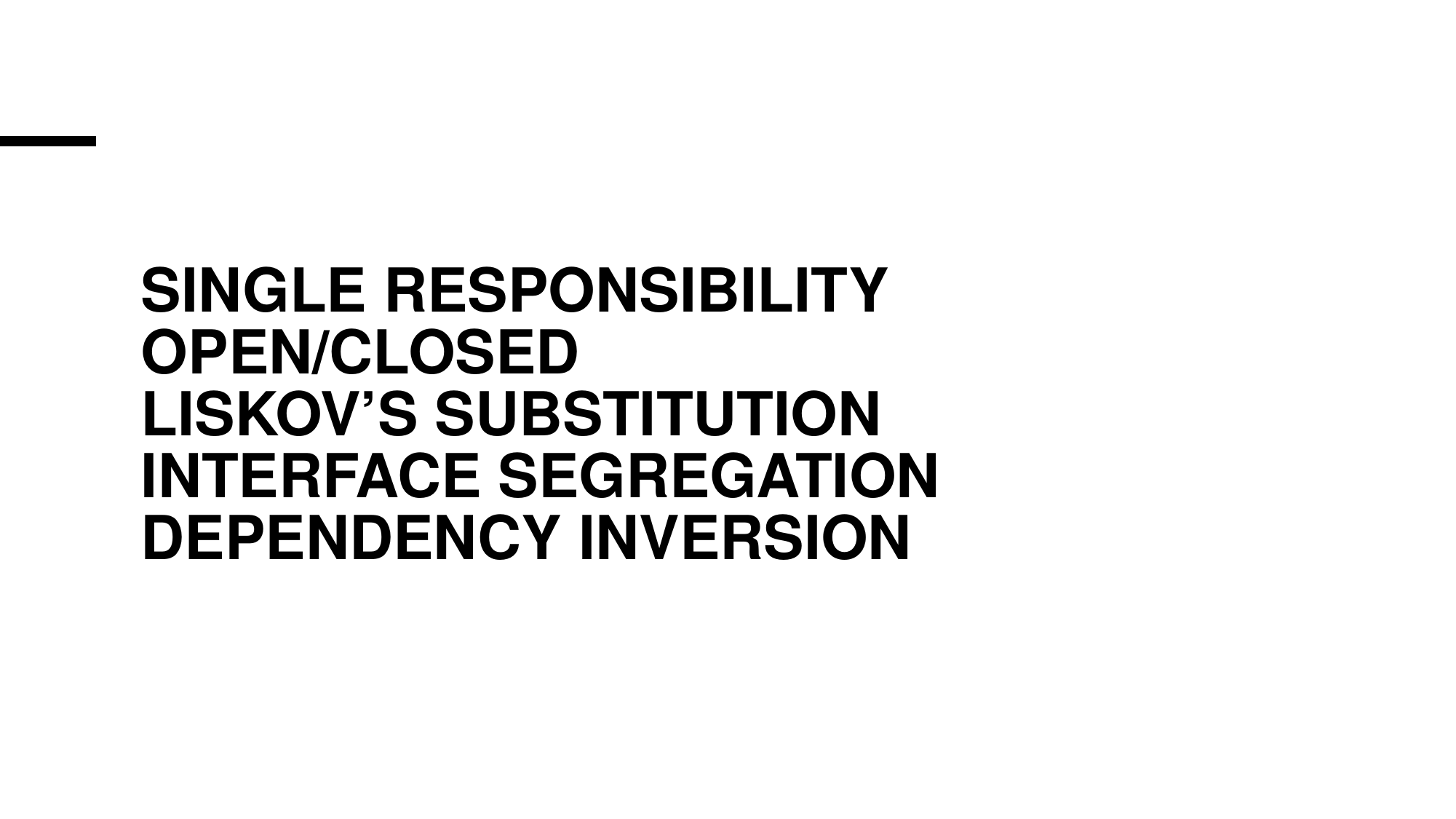

# Single responsibility open/closed liskov’s substitution interface segregation dependency inversion